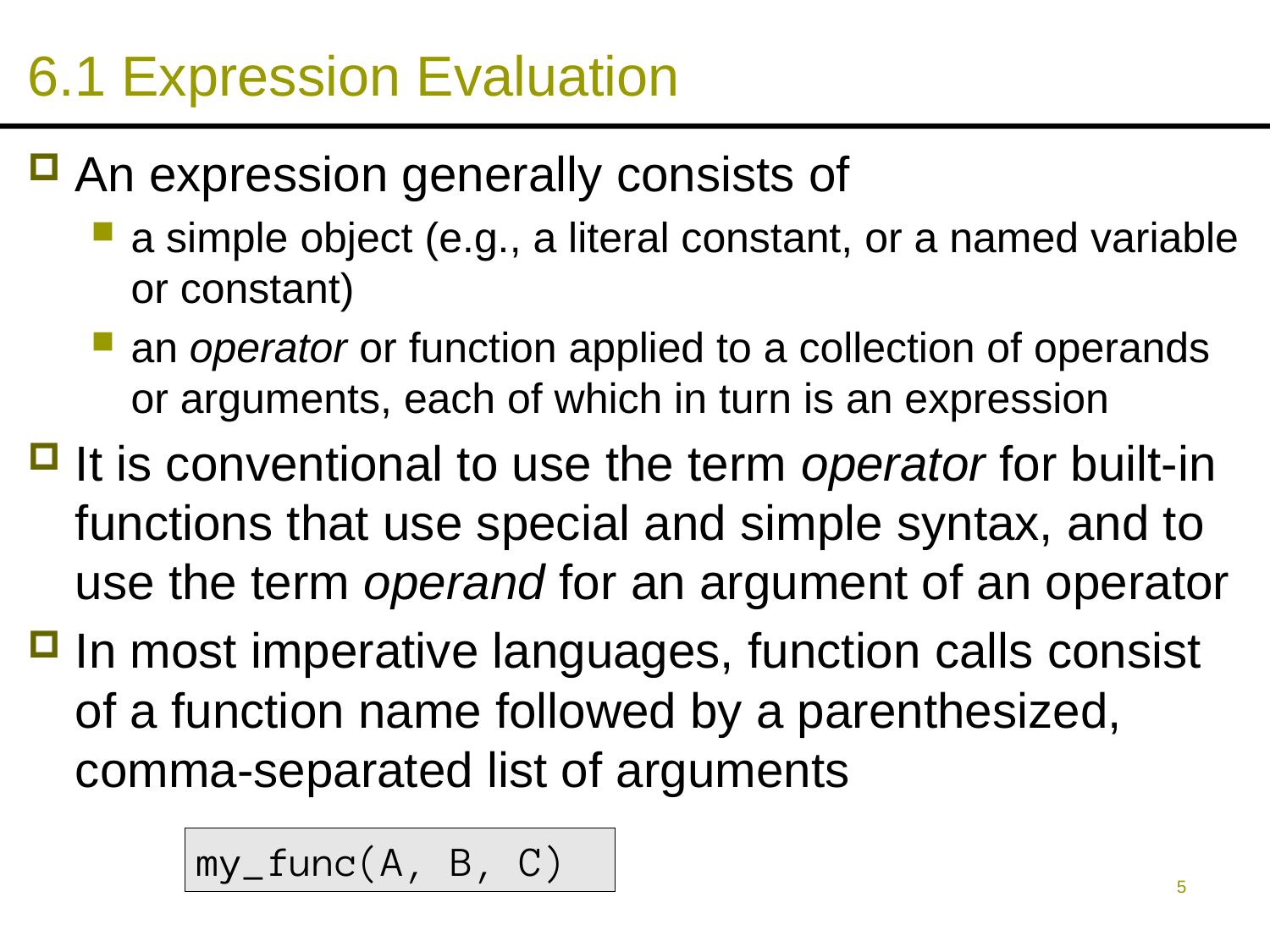

# 6.1 Expression Evaluation
An expression generally consists of
a simple object (e.g., a literal constant, or a named variable or constant)
an operator or function applied to a collection of operands or arguments, each of which in turn is an expression
It is conventional to use the term operator for built-in functions that use special and simple syntax, and to use the term operand for an argument of an operator
In most imperative languages, function calls consist of a function name followed by a parenthesized, comma-separated list of arguments
my_func(A, B, C)
5